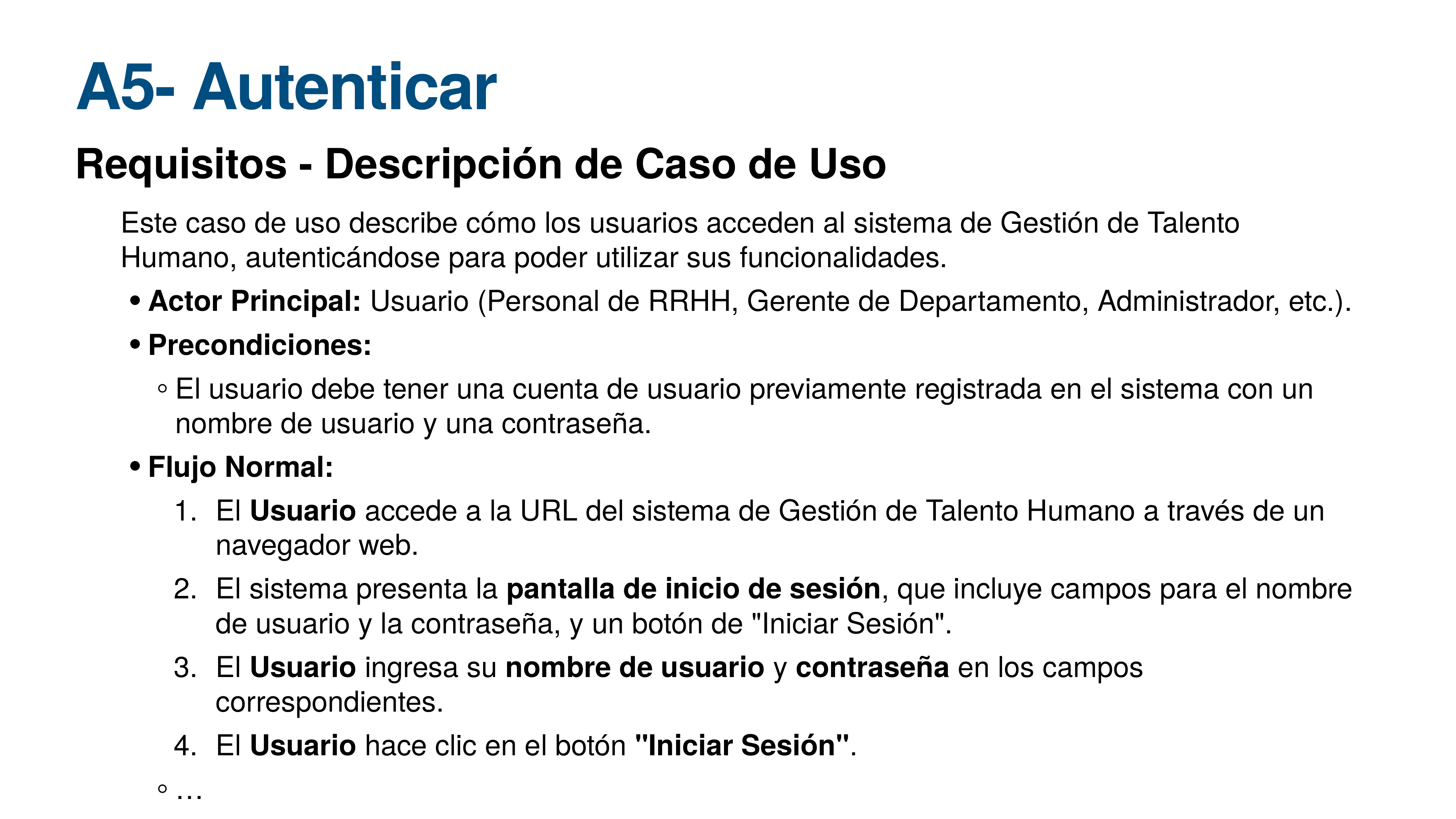

# A5- Autenticar
Requisitos - Descripción de Caso de Uso
Este caso de uso describe cómo los usuarios acceden al sistema de Gestión de Talento Humano, autenticándose para poder utilizar sus funcionalidades.
Actor Principal: Usuario (Personal de RRHH, Gerente de Departamento, Administrador, etc.).
Precondiciones:
El usuario debe tener una cuenta de usuario previamente registrada en el sistema con un nombre de usuario y una contraseña.
Flujo Normal:
El Usuario accede a la URL del sistema de Gestión de Talento Humano a través de un navegador web.
El sistema presenta la pantalla de inicio de sesión, que incluye campos para el nombre de usuario y la contraseña, y un botón de "Iniciar Sesión".
El Usuario ingresa su nombre de usuario y contraseña en los campos correspondientes.
El Usuario hace clic en el botón "Iniciar Sesión".
…